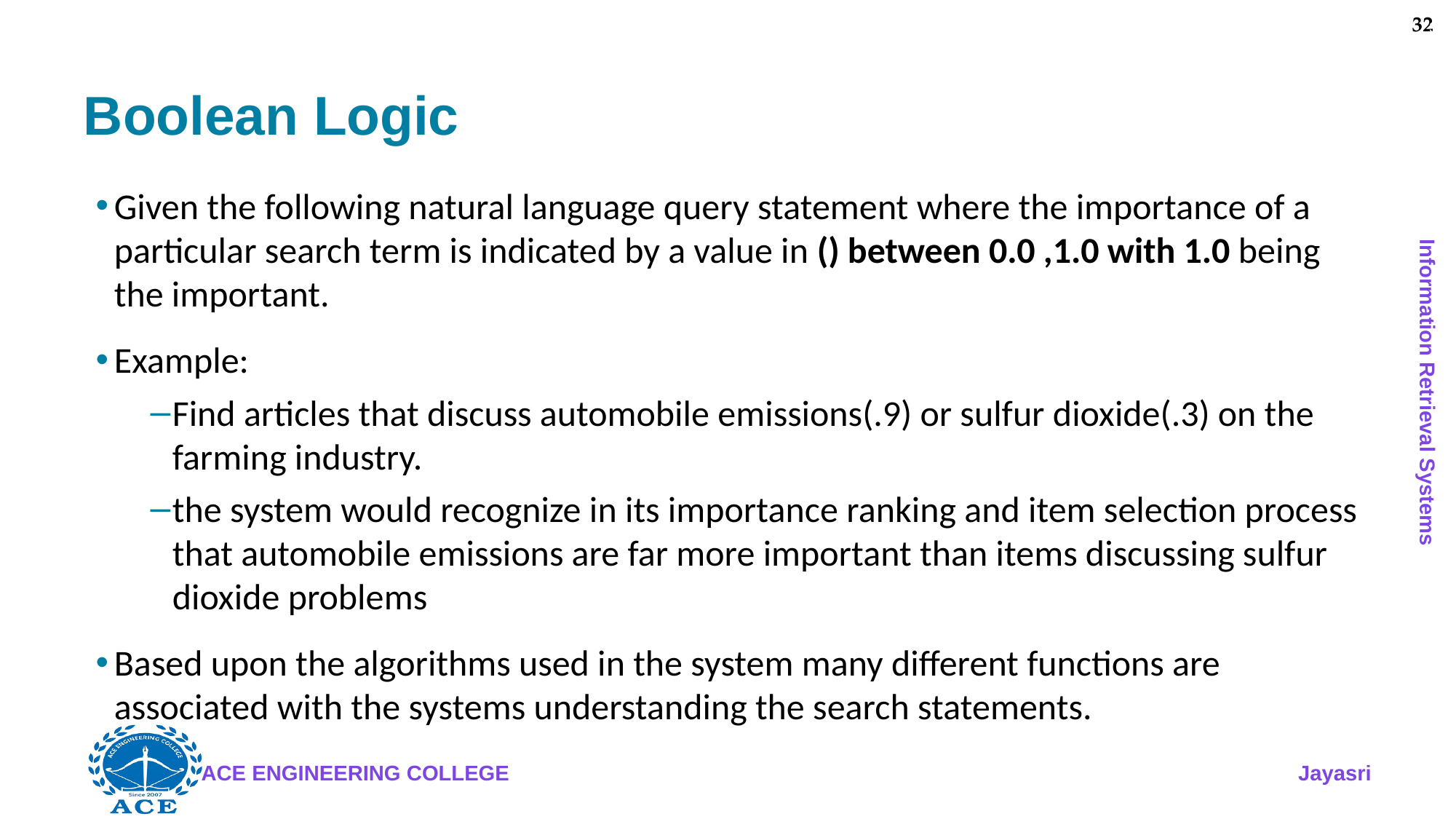

32
# Boolean Logic
Given the following natural language query statement where the importance of a particular search term is indicated by a value in () between 0.0 ,1.0 with 1.0 being the important.
Example:
Find articles that discuss automobile emissions(.9) or sulfur dioxide(.3) on the farming industry.
the system would recognize in its importance ranking and item selection process that automobile emissions are far more important than items discussing sulfur dioxide problems
Based upon the algorithms used in the system many different functions are associated with the systems understanding the search statements.